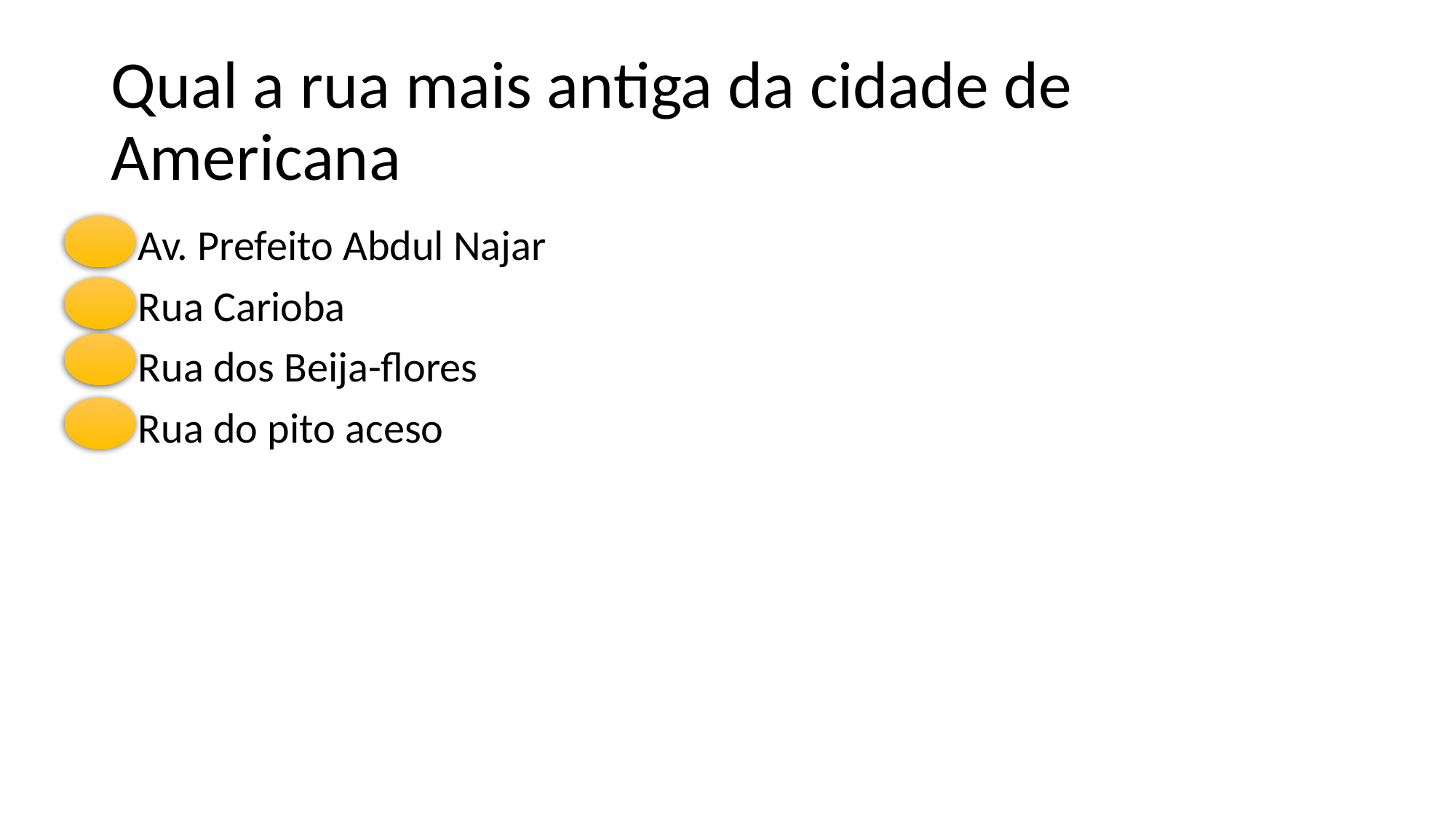

# Qual a rua mais antiga da cidade de Americana

Av. Prefeito Abdul Najar
Rua Carioba
Rua dos Beija-flores
Rua do pito aceso